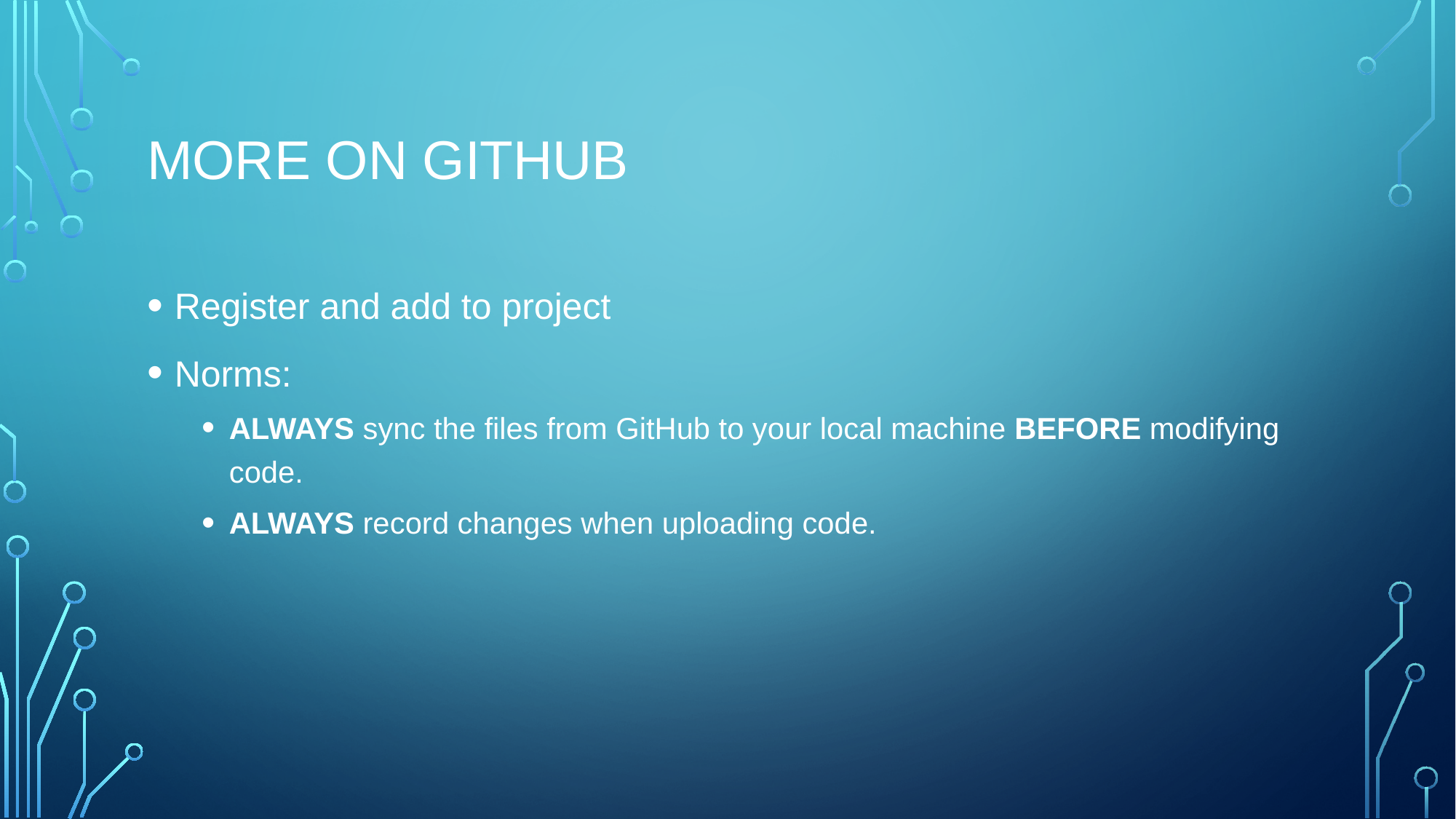

# More on GitHub
Register and add to project
Norms:
ALWAYS sync the files from GitHub to your local machine BEFORE modifying code.
ALWAYS record changes when uploading code.